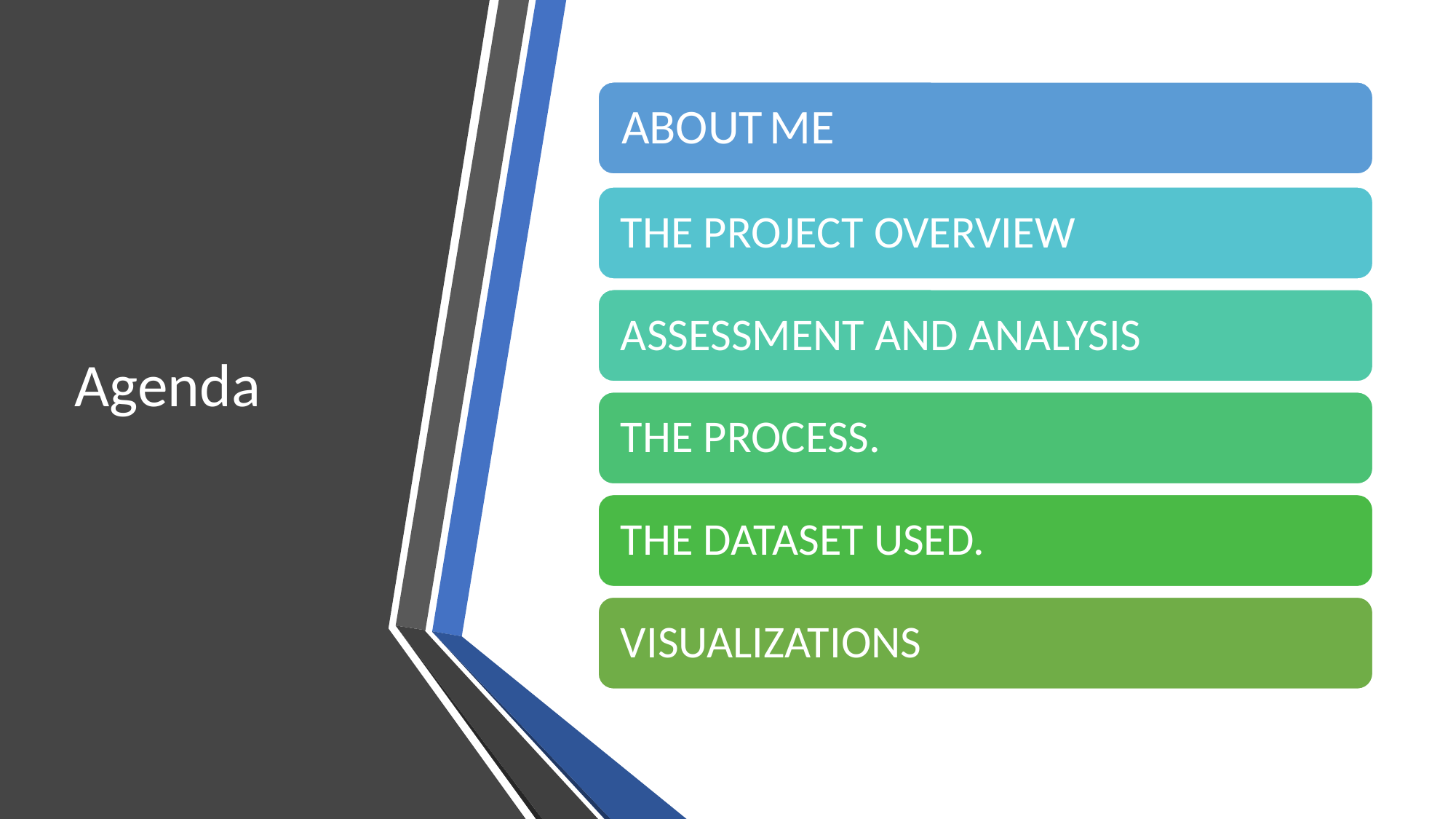

# Agenda
ABOUT ME
THE PROJECT OVERVIEW
ASSESSMENT AND ANALYSIS
THE PROCESS.
THE DATASET USED.
VISUALIZATIONS